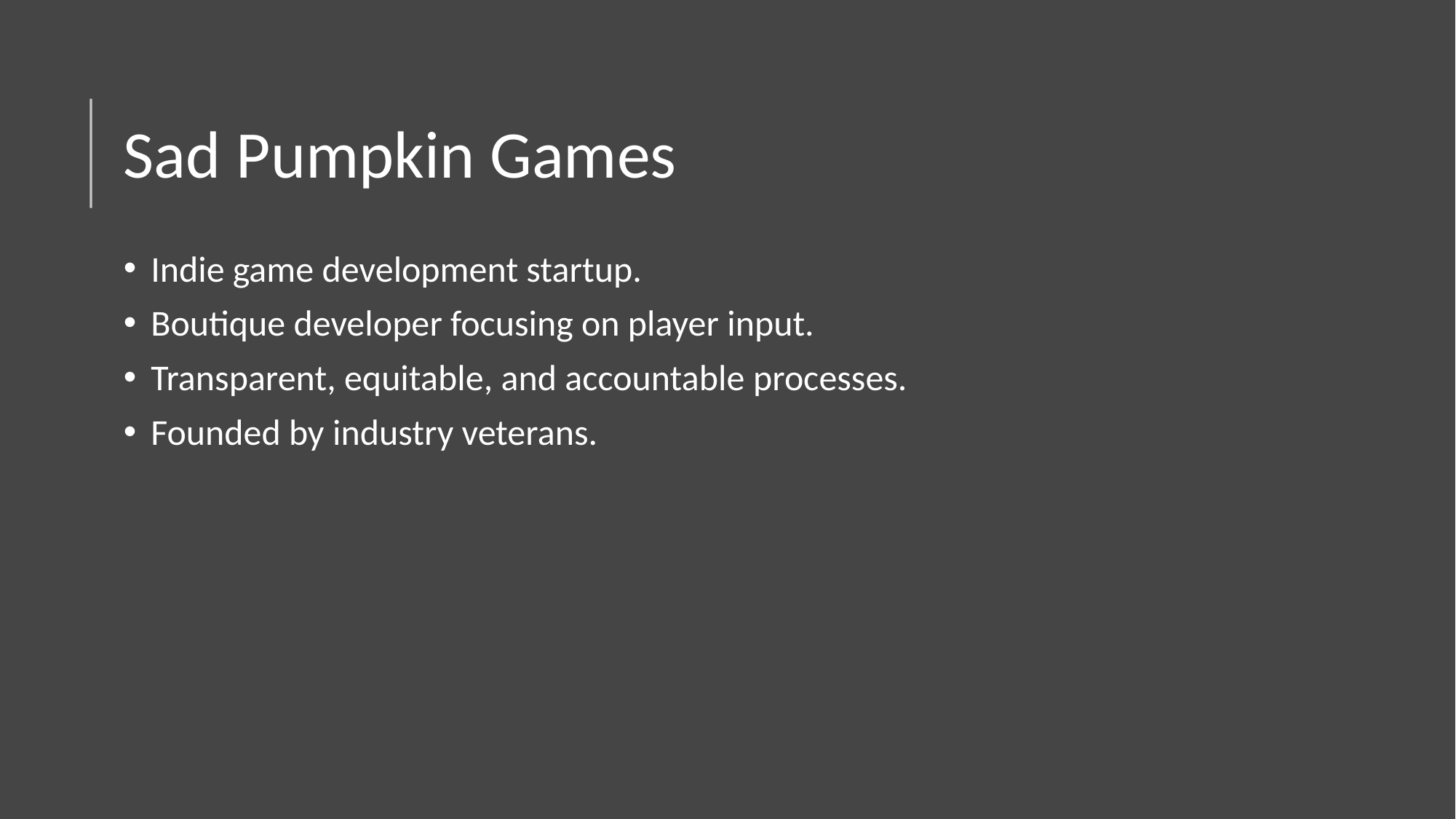

# Sad Pumpkin Games
Indie game development startup.
Boutique developer focusing on player input.
Transparent, equitable, and accountable processes.
Founded by industry veterans.